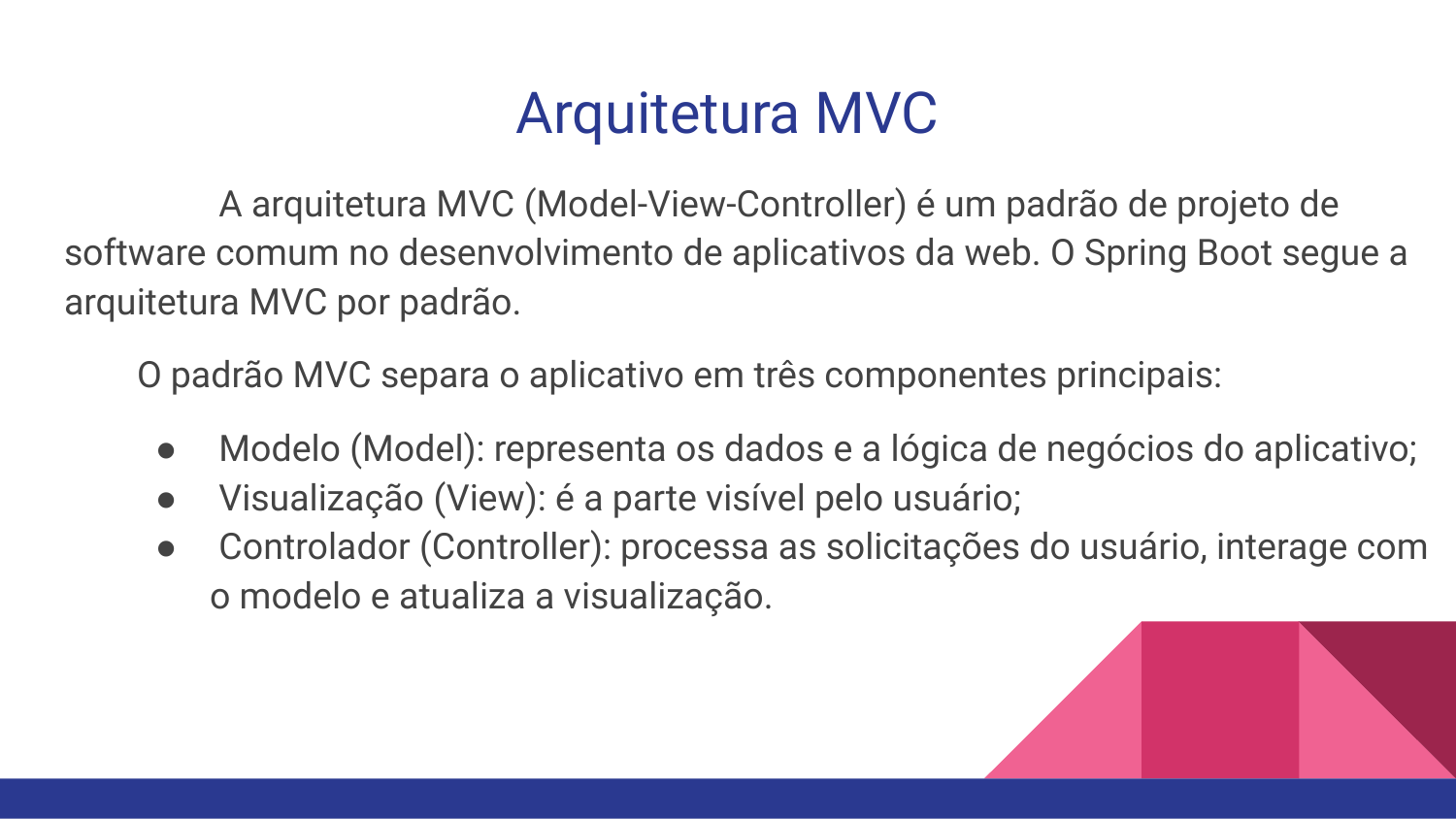

# Arquitetura MVC
	 A arquitetura MVC (Model-View-Controller) é um padrão de projeto de software comum no desenvolvimento de aplicativos da web. O Spring Boot segue a arquitetura MVC por padrão.
O padrão MVC separa o aplicativo em três componentes principais:
 Modelo (Model): representa os dados e a lógica de negócios do aplicativo;
 Visualização (View): é a parte visível pelo usuário;
 Controlador (Controller): processa as solicitações do usuário, interage com o modelo e atualiza a visualização.